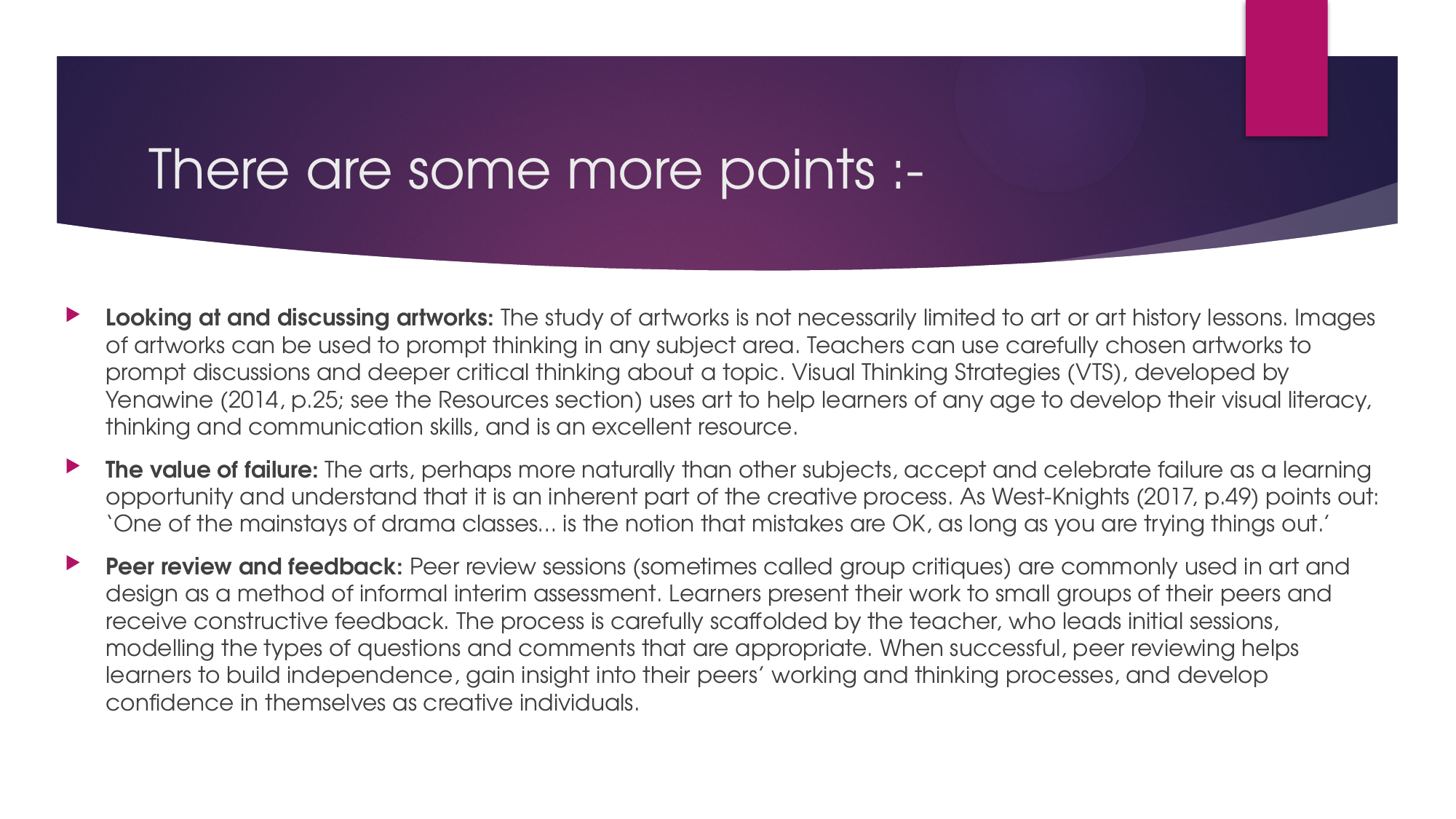

# There are some more points :-
Looking at and discussing artworks: The study of artworks is not necessarily limited to art or art history lessons. Images of artworks can be used to prompt thinking in any subject area. Teachers can use carefully chosen artworks to prompt discussions and deeper critical thinking about a topic. Visual Thinking Strategies (VTS), developed by Yenawine (2014, p.25; see the Resources section) uses art to help learners of any age to develop their visual literacy, thinking and communication skills, and is an excellent resource.
The value of failure: The arts, perhaps more naturally than other subjects, accept and celebrate failure as a learning opportunity and understand that it is an inherent part of the creative process. As West-Knights (2017, p.49) points out: ‘One of the mainstays of drama classes… is the notion that mistakes are OK, as long as you are trying things out.’
Peer review and feedback: Peer review sessions (sometimes called group critiques) are commonly used in art and design as a method of informal interim assessment. Learners present their work to small groups of their peers and receive constructive feedback. The process is carefully scaffolded by the teacher, who leads initial sessions, modelling the types of questions and comments that are appropriate. When successful, peer reviewing helps learners to build independence, gain insight into their peers’ working and thinking processes, and develop confidence in themselves as creative individuals.